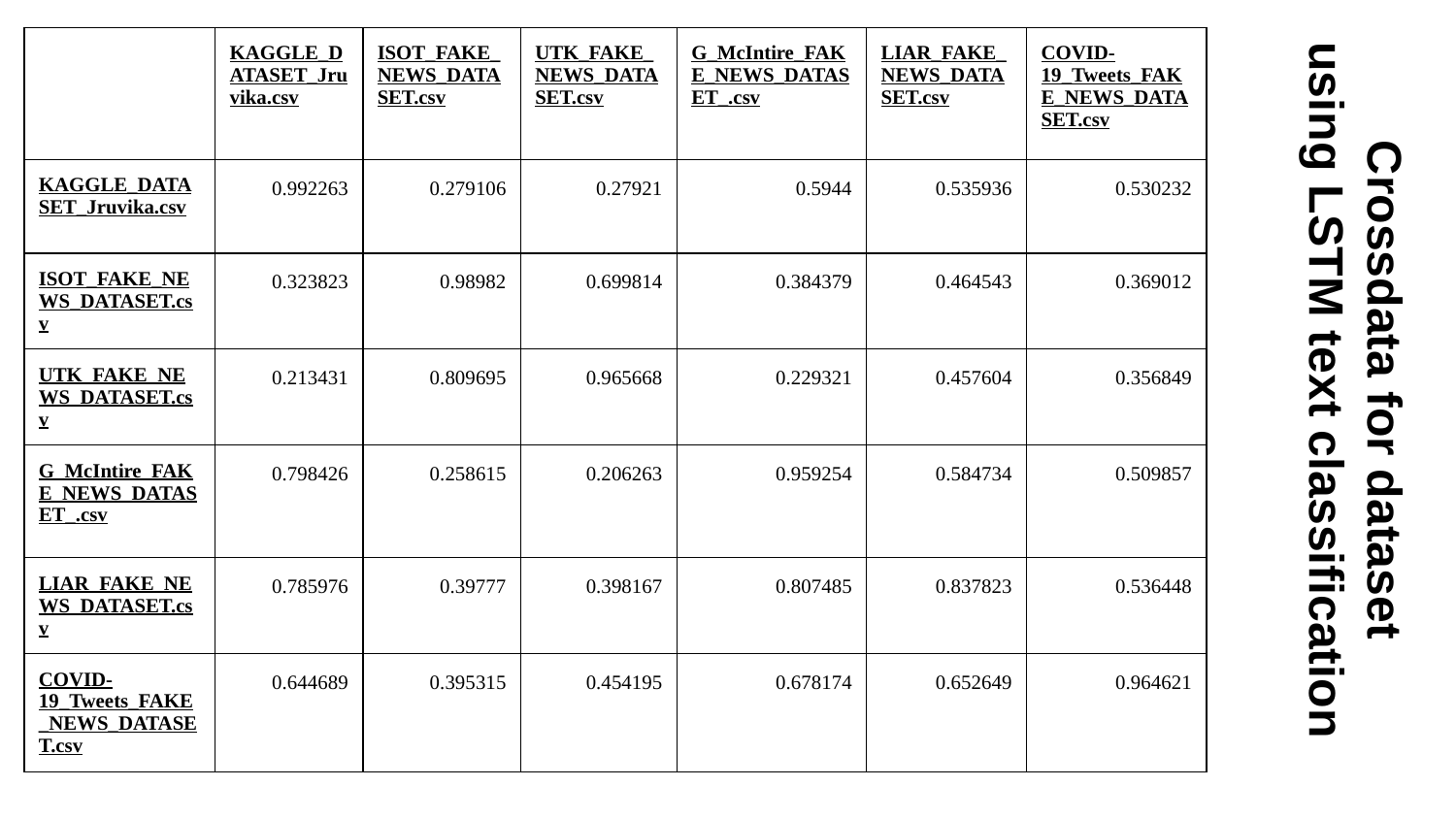

|  | KAGGLE\_DATASET\_Jruvika.csv | ISOT\_FAKE\_NEWS\_DATASET.csv | UTK\_FAKE\_NEWS\_DATASET.csv | G\_McIntire\_FAKE\_NEWS\_DATASET\_.csv | LIAR\_FAKE\_NEWS\_DATASET.csv | COVID-19\_Tweets\_FAKE\_NEWS\_DATASET.csv |
| --- | --- | --- | --- | --- | --- | --- |
| KAGGLE\_DATASET\_Jruvika.csv | 0.992263 | 0.279106 | 0.27921 | 0.5944 | 0.535936 | 0.530232 |
| ISOT\_FAKE\_NEWS\_DATASET.csv | 0.323823 | 0.98982 | 0.699814 | 0.384379 | 0.464543 | 0.369012 |
| UTK\_FAKE\_NEWS\_DATASET.csv | 0.213431 | 0.809695 | 0.965668 | 0.229321 | 0.457604 | 0.356849 |
| G\_McIntire\_FAKE\_NEWS\_DATASET\_.csv | 0.798426 | 0.258615 | 0.206263 | 0.959254 | 0.584734 | 0.509857 |
| LIAR\_FAKE\_NEWS\_DATASET.csv | 0.785976 | 0.39777 | 0.398167 | 0.807485 | 0.837823 | 0.536448 |
| COVID-19\_Tweets\_FAKE\_NEWS\_DATASET.csv | 0.644689 | 0.395315 | 0.454195 | 0.678174 | 0.652649 | 0.964621 |
# Crossdata for dataset
using LSTM text classification